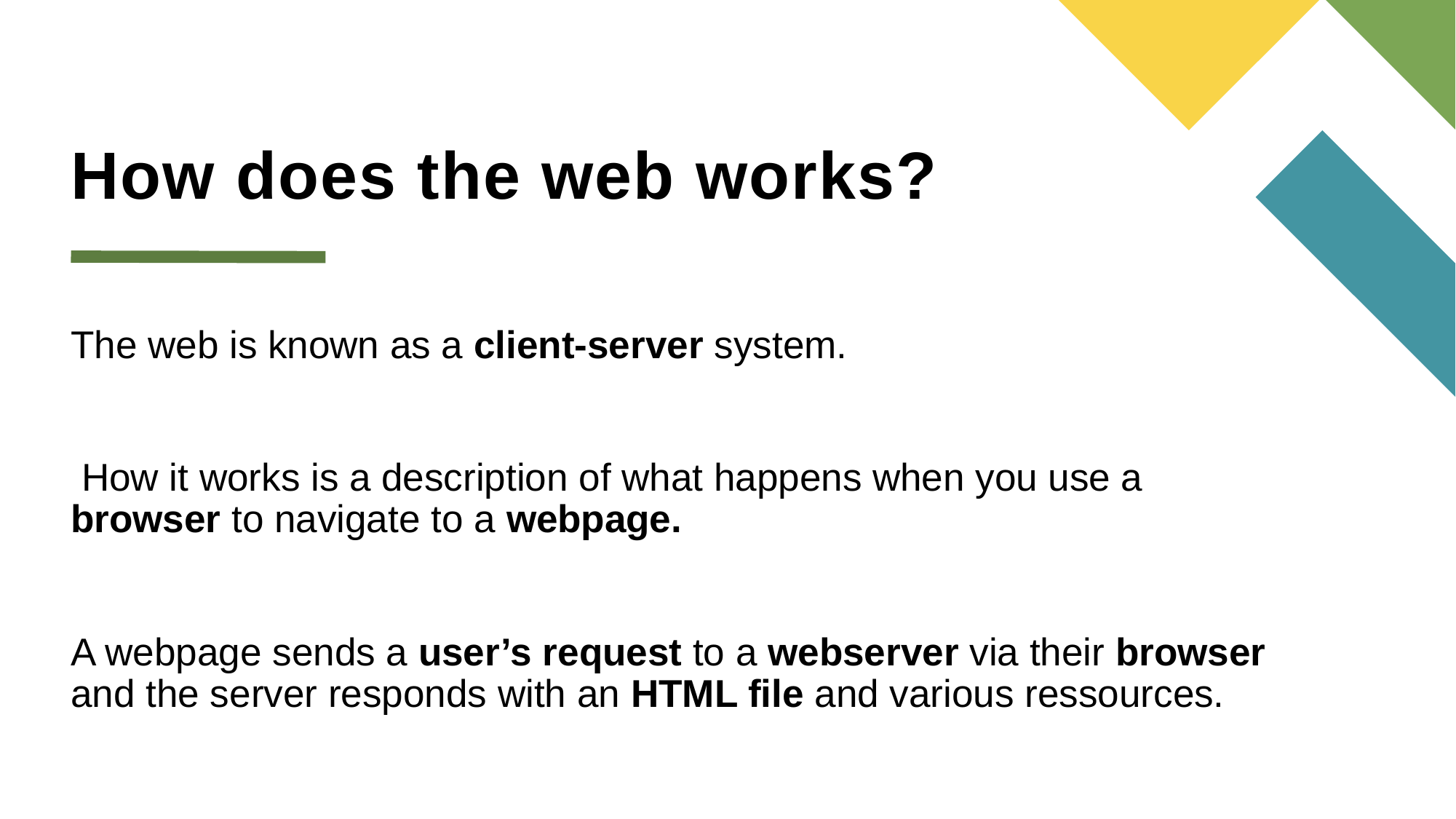

# How does the web works?
The web is known as a client-server system.

 How it works is a description of what happens when you use a browser to navigate to a webpage.

A webpage sends a user’s request to a webserver via their browser and the server responds with an HTML file and various ressources.